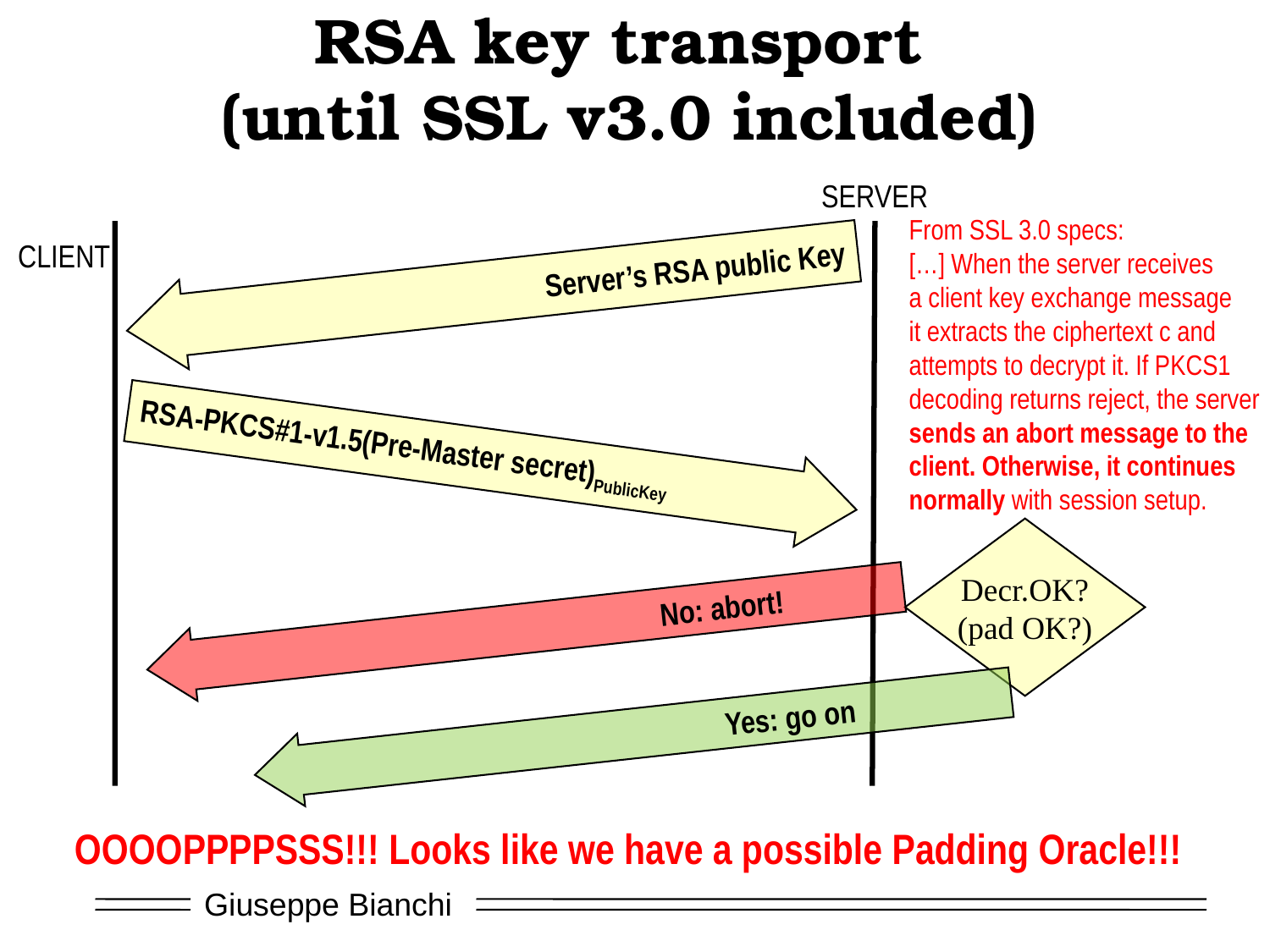

# RSA key transport (until SSL v3.0 included)
SERVER
From SSL 3.0 specs:
[…] When the server receives
a client key exchange message
it extracts the ciphertext c and
attempts to decrypt it. If PKCS1
decoding returns reject, the server
sends an abort message to the
client. Otherwise, it continues
normally with session setup.

CLIENT
Server’s RSA public Key
RSA-PKCS#1-v1.5(Pre-Master secret)PublicKey
Decr.OK?
(pad OK?)
No: abort!
Yes: go on
OOOOPPPPSSS!!! Looks like we have a possible Padding Oracle!!!